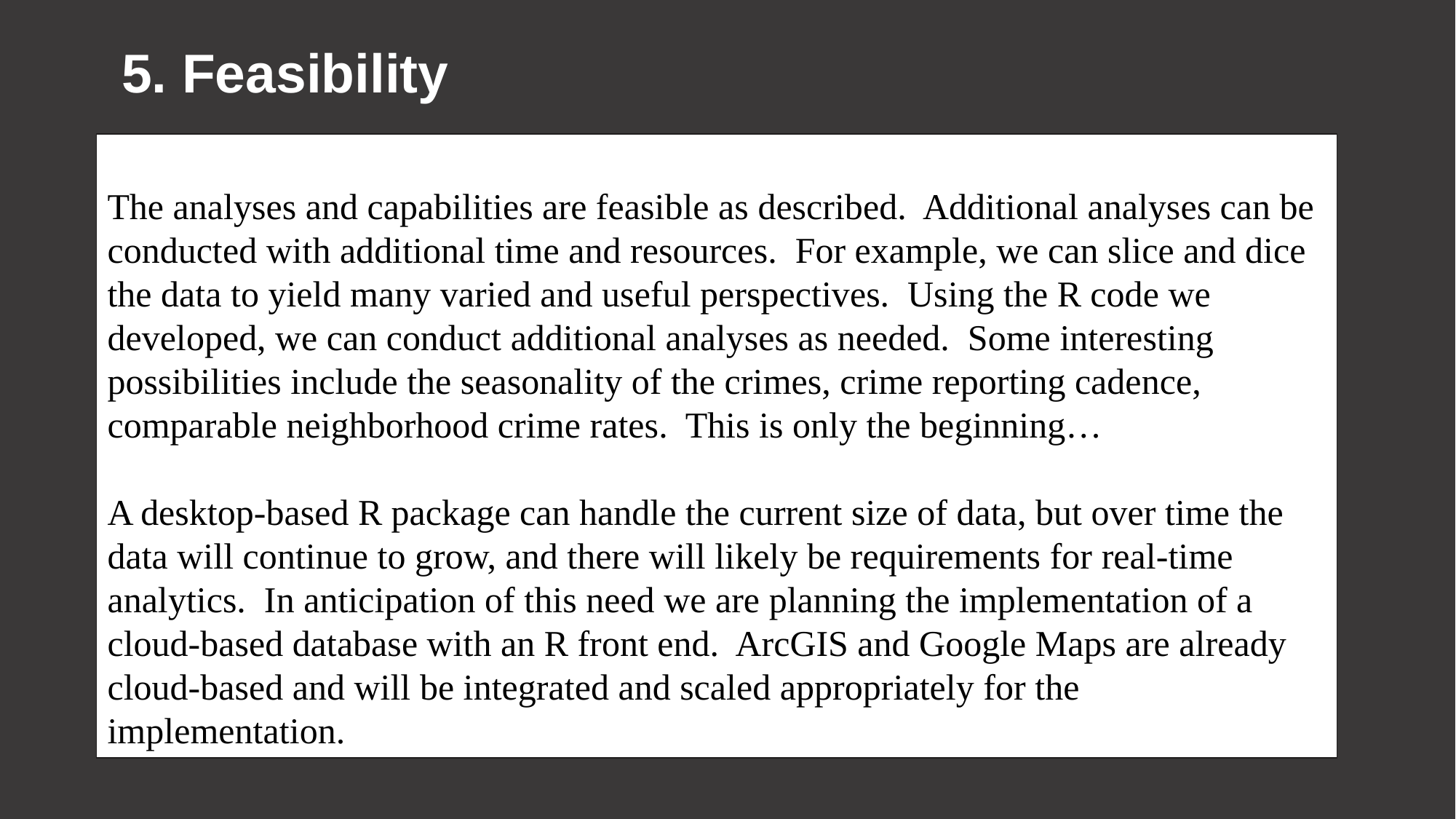

5. Feasibility

The analyses and capabilities are feasible as described.  Additional analyses can be conducted with additional time and resources.  For example, we can slice and dice the data to yield many varied and useful perspectives.  Using the R code we developed, we can conduct additional analyses as needed.  Some interesting possibilities include the seasonality of the crimes, crime reporting cadence, comparable neighborhood crime rates.  This is only the beginning…

A desktop-based R package can handle the current size of data, but over time the data will continue to grow, and there will likely be requirements for real-time analytics.  In anticipation of this need we are planning the implementation of a cloud-based database with an R front end.  ArcGIS and Google Maps are already cloud-based and will be integrated and scaled appropriately for the implementation.